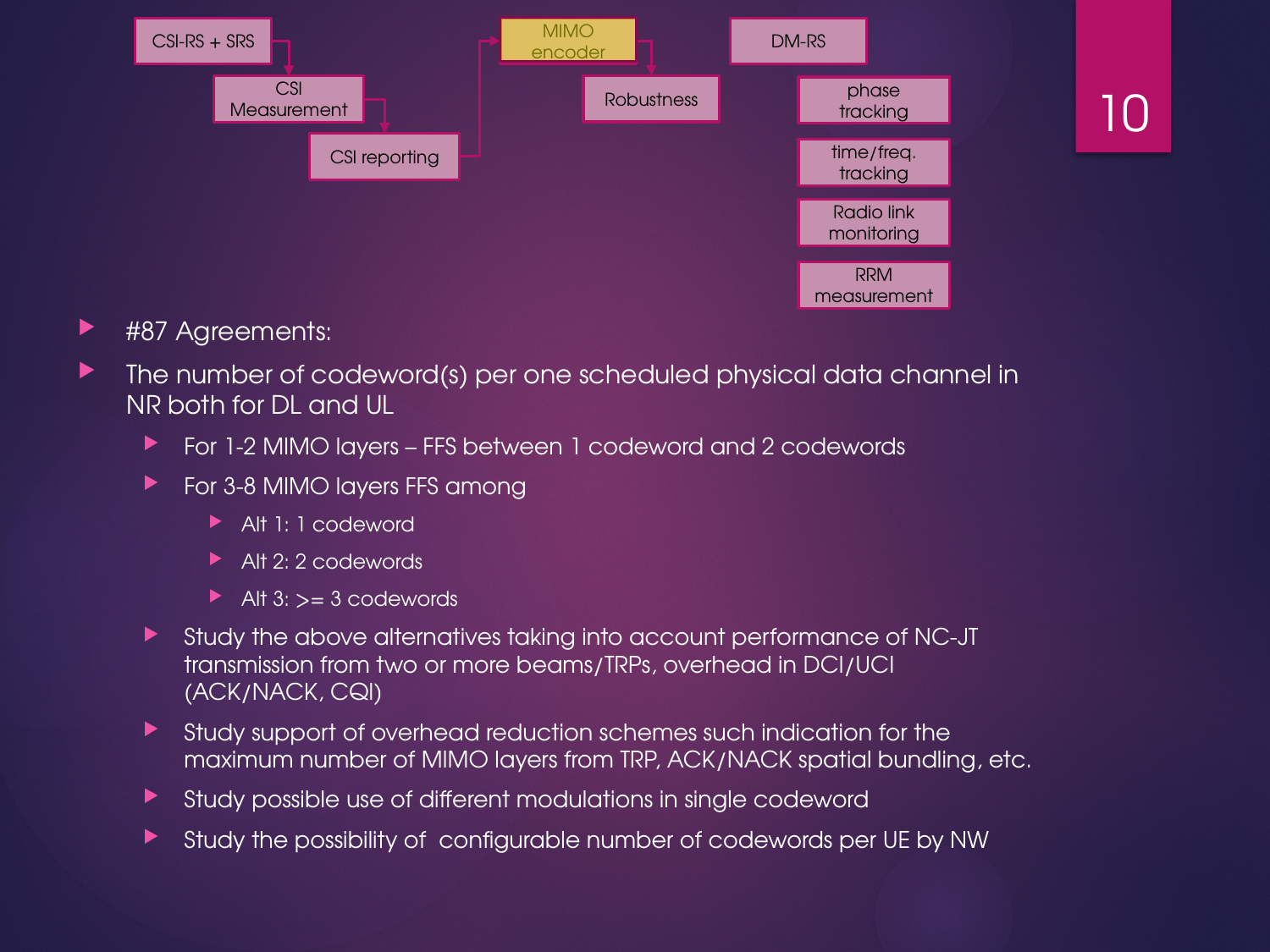

10
#87 Agreements:
The number of codeword(s) per one scheduled physical data channel in NR both for DL and UL
For 1-2 MIMO layers – FFS between 1 codeword and 2 codewords
For 3-8 MIMO layers FFS among
Alt 1: 1 codeword
Alt 2: 2 codewords
Alt 3: >= 3 codewords
Study the above alternatives taking into account performance of NC-JT transmission from two or more beams/TRPs, overhead in DCI/UCI (ACK/NACK, CQI)
Study support of overhead reduction schemes such indication for the maximum number of MIMO layers from TRP, ACK/NACK spatial bundling, etc.
Study possible use of different modulations in single codeword
Study the possibility of  configurable number of codewords per UE by NW